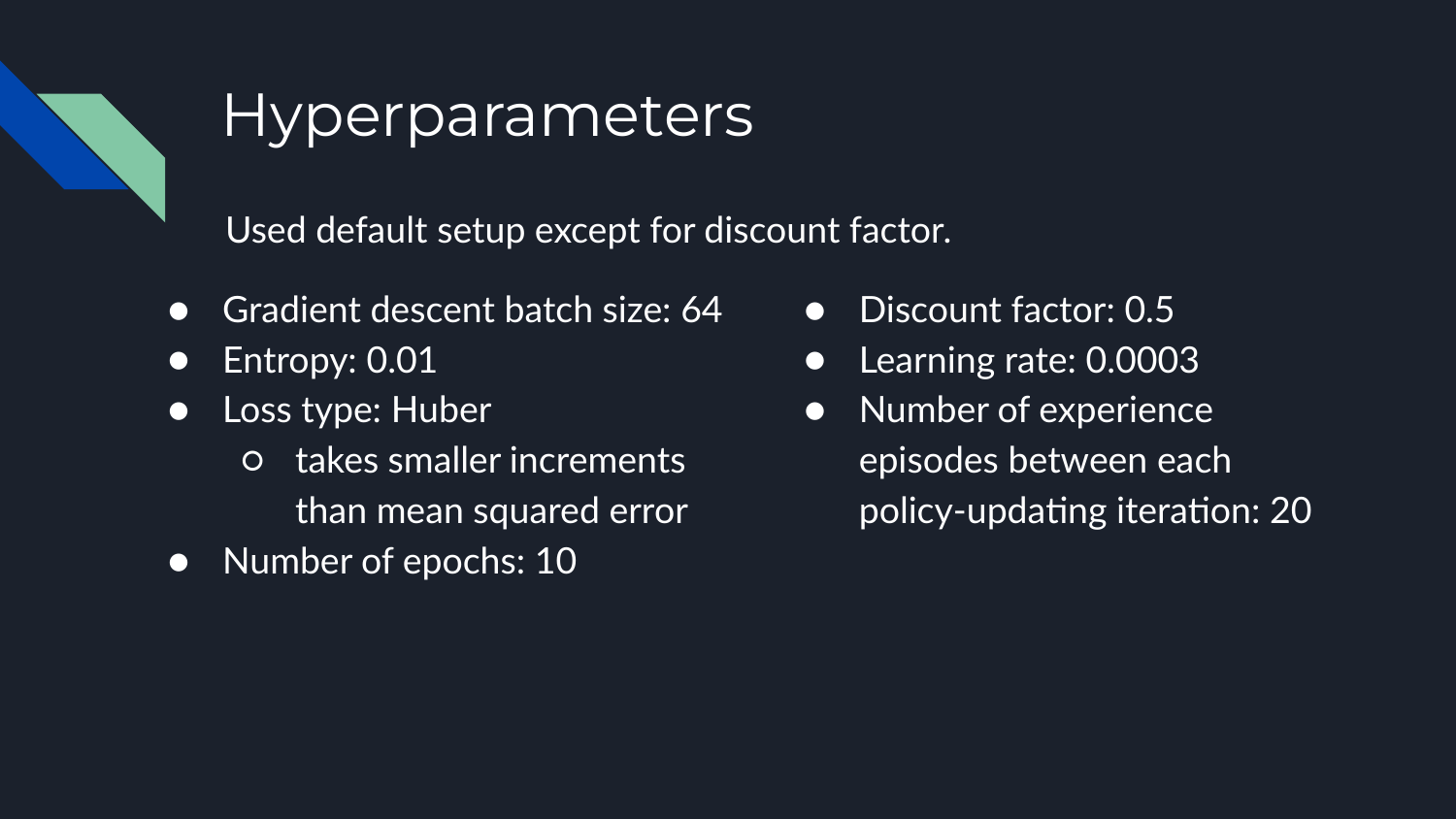

# Hyperparameters
Used default setup except for discount factor.
Gradient descent batch size: 64
Entropy: 0.01
Loss type: Huber
takes smaller increments than mean squared error
Number of epochs: 10
Discount factor: 0.5
Learning rate: 0.0003
Number of experience episodes between each policy-updating iteration: 20